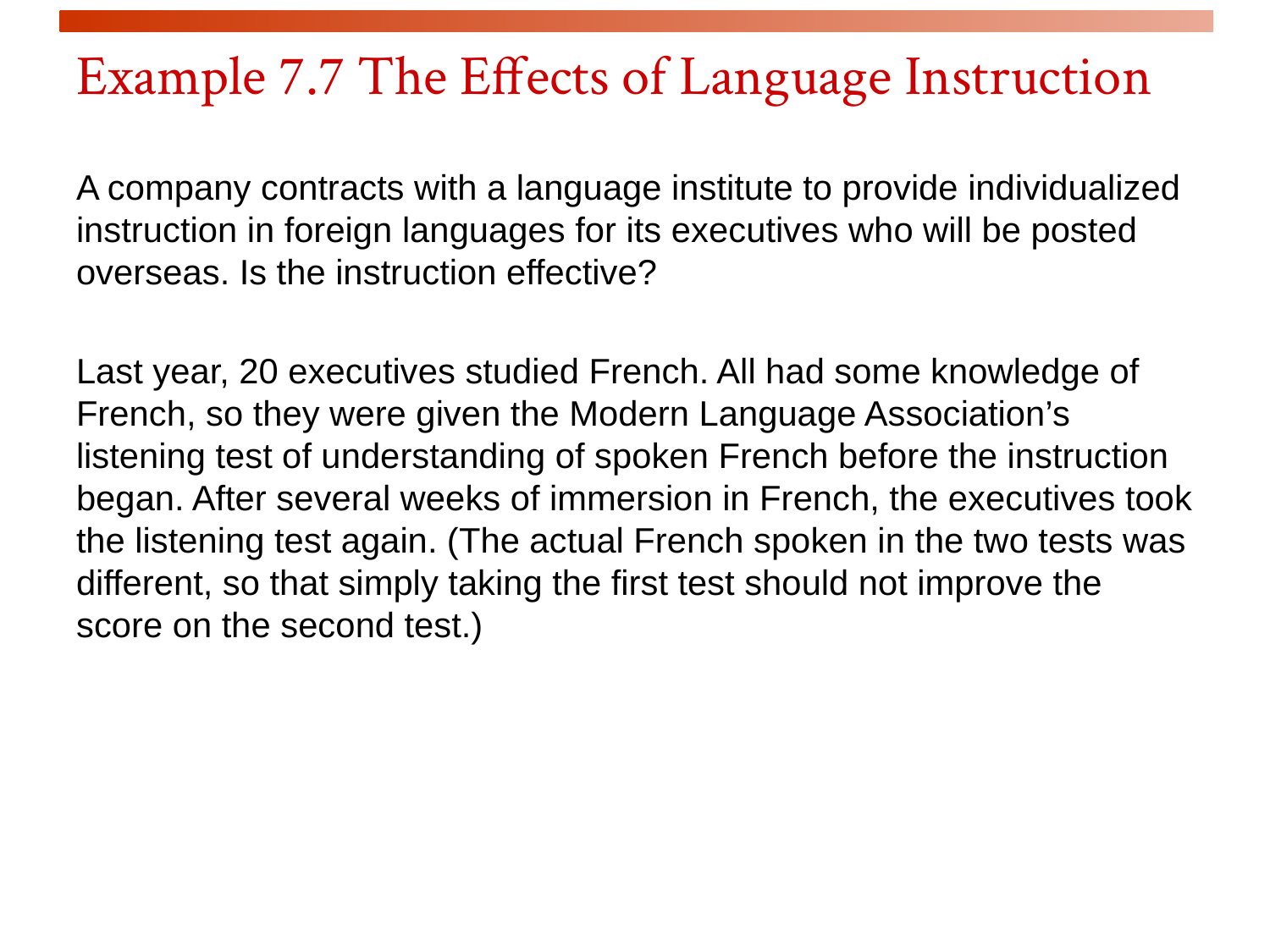

# Example 7.7 The Effects of Language Instruction
A company contracts with a language institute to provide individualized instruction in foreign languages for its executives who will be posted overseas. Is the instruction effective?

Last year, 20 executives studied French. All had some knowledge of French, so they were given the Modern Language Association’s listening test of understanding of spoken French before the instruction began. After several weeks of immersion in French, the executives took the listening test again. (The actual French spoken in the two tests was different, so that simply taking the first test should not improve the score on the second test.)